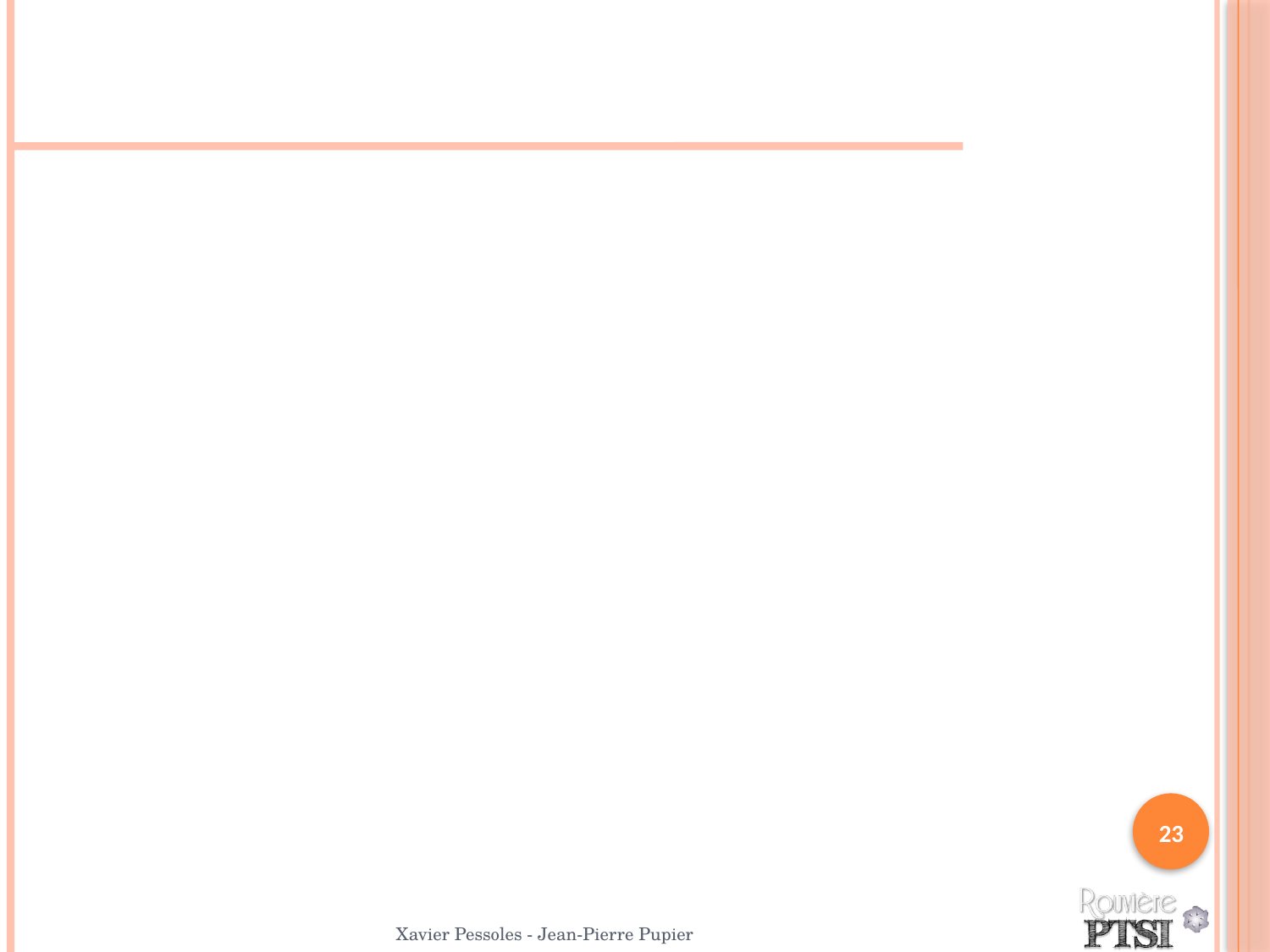

#

23
Xavier Pessoles - Jean-Pierre Pupier